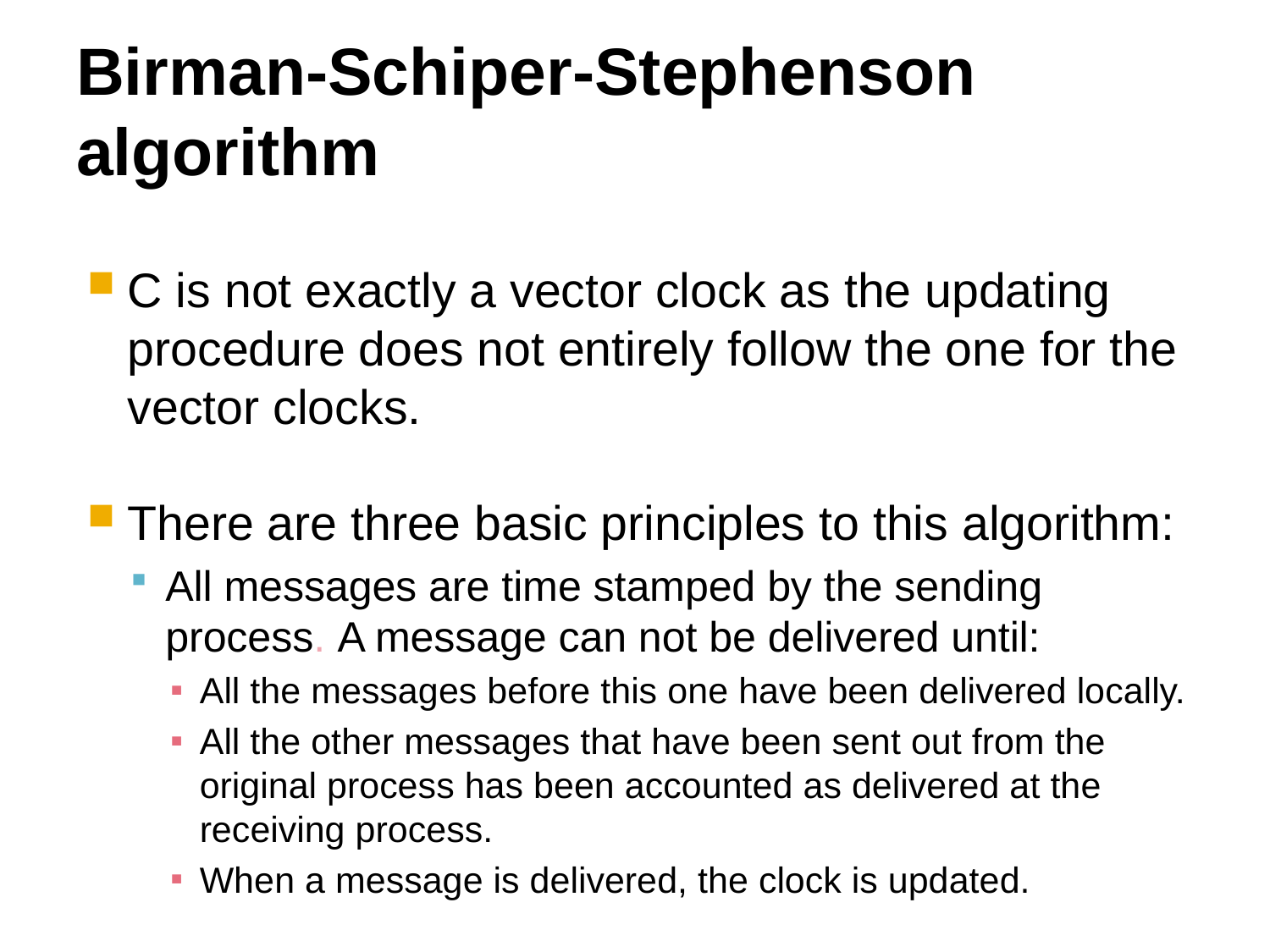

# Birman-Schiper-Stephenson algorithm
C is not exactly a vector clock as the updating procedure does not entirely follow the one for the vector clocks.

There are three basic principles to this algorithm:
All messages are time stamped by the sending process. A message can not be delivered until:
All the messages before this one have been delivered locally.
All the other messages that have been sent out from the original process has been accounted as delivered at the receiving process.
When a message is delivered, the clock is updated.